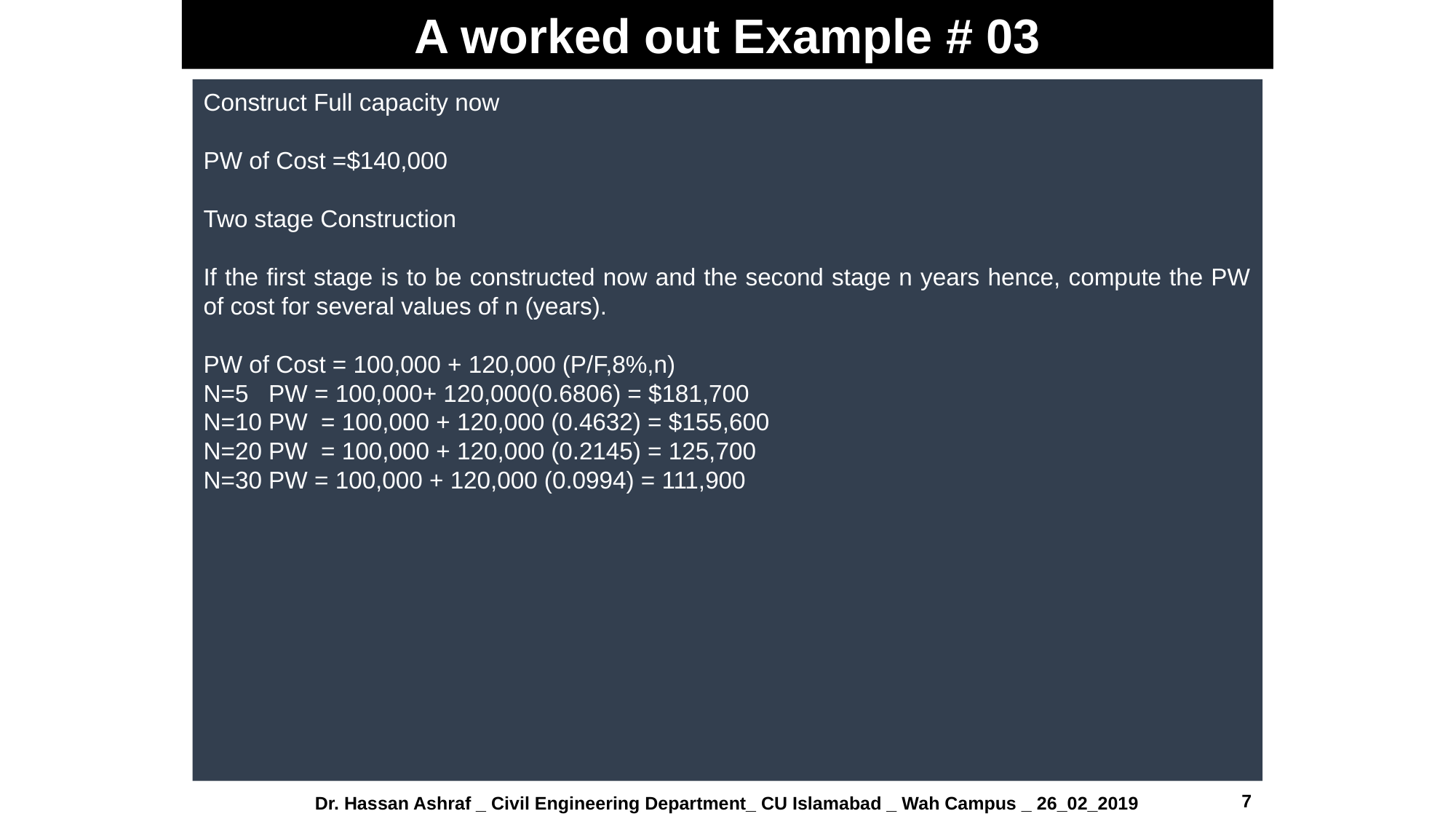

A worked out Example # 03

Construct Full capacity now

PW of Cost =$140,000

Two stage Construction

If the first stage is to be constructed now and the second stage n years hence, compute the PW of cost for several values of n (years).

PW of Cost = 100,000 + 120,000 (P/F,8%,n)
N=5   PW = 100,000+ 120,000(0.6806) = $181,700
N=10 PW  = 100,000 + 120,000 (0.4632) = $155,600
N=20 PW  = 100,000 + 120,000 (0.2145) = 125,700
N=30 PW = 100,000 + 120,000 (0.0994) = 111,900

7
Dr. Hassan Ashraf _ Civil Engineering Department_ CU Islamabad _ Wah Campus _ 26_02_2019